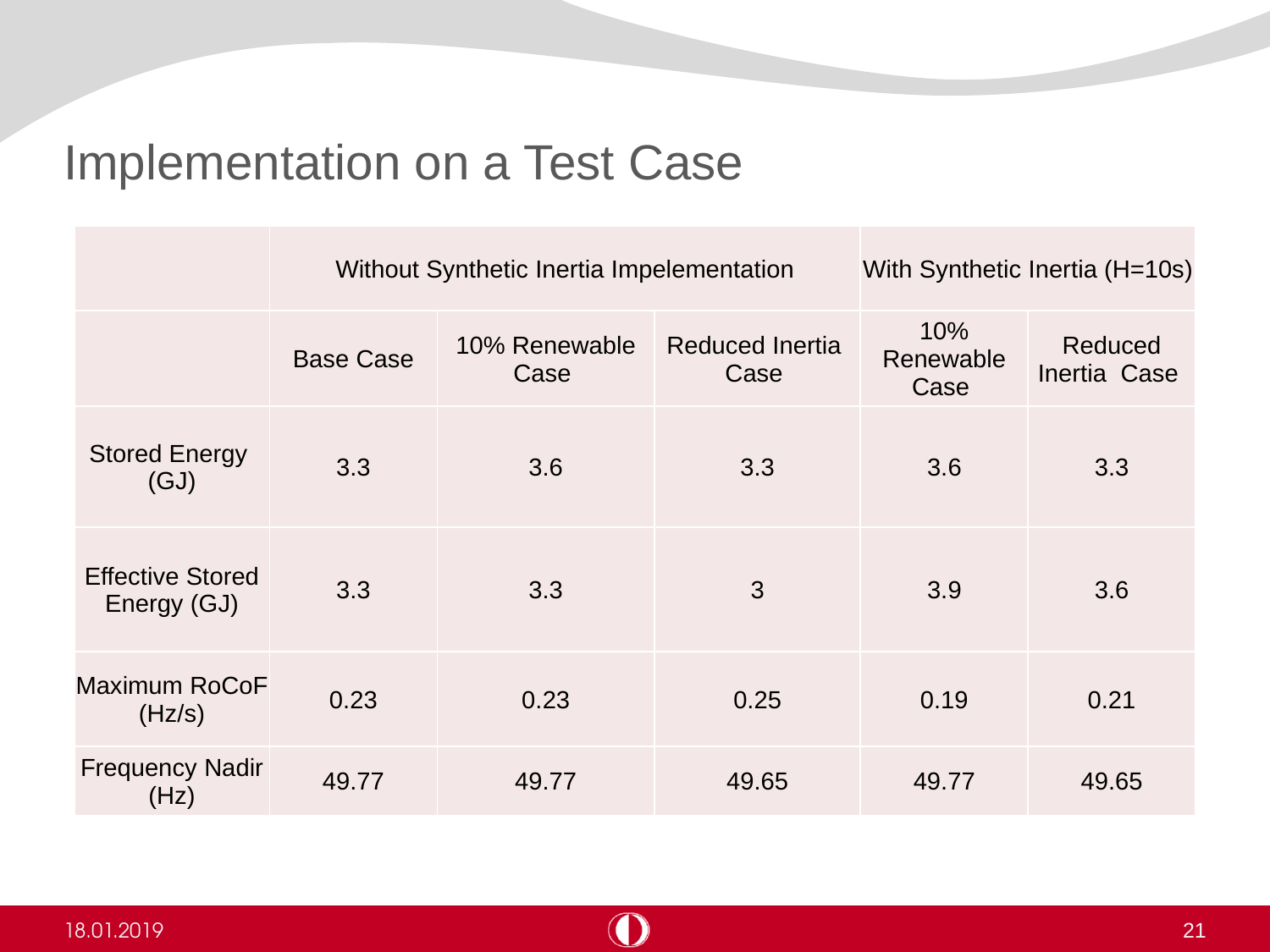

# Implementation on a Test Case
|  | Without Synthetic Inertia Impelementation |  |  | With Synthetic Inertia (H=10s) |  |
| --- | --- | --- | --- | --- | --- |
|  | Base Case | 10% Renewable Case | Reduced Inertia Case | 10% Renewable Case | Reduced Inertia Case |
| Stored Energy (GJ) | 3.3 | 3.6 | 3.3 | 3.6 | 3.3 |
| Effective Stored Energy (GJ) | 3.3 | 3.3 | 3 | 3.9 | 3.6 |
| Maximum RoCoF (Hz/s) | 0.23 | 0.23 | 0.25 | 0.19 | 0.21 |
| Frequency Nadir (Hz) | 49.77 | 49.77 | 49.65 | 49.77 | 49.65 |
18.01.2019
21